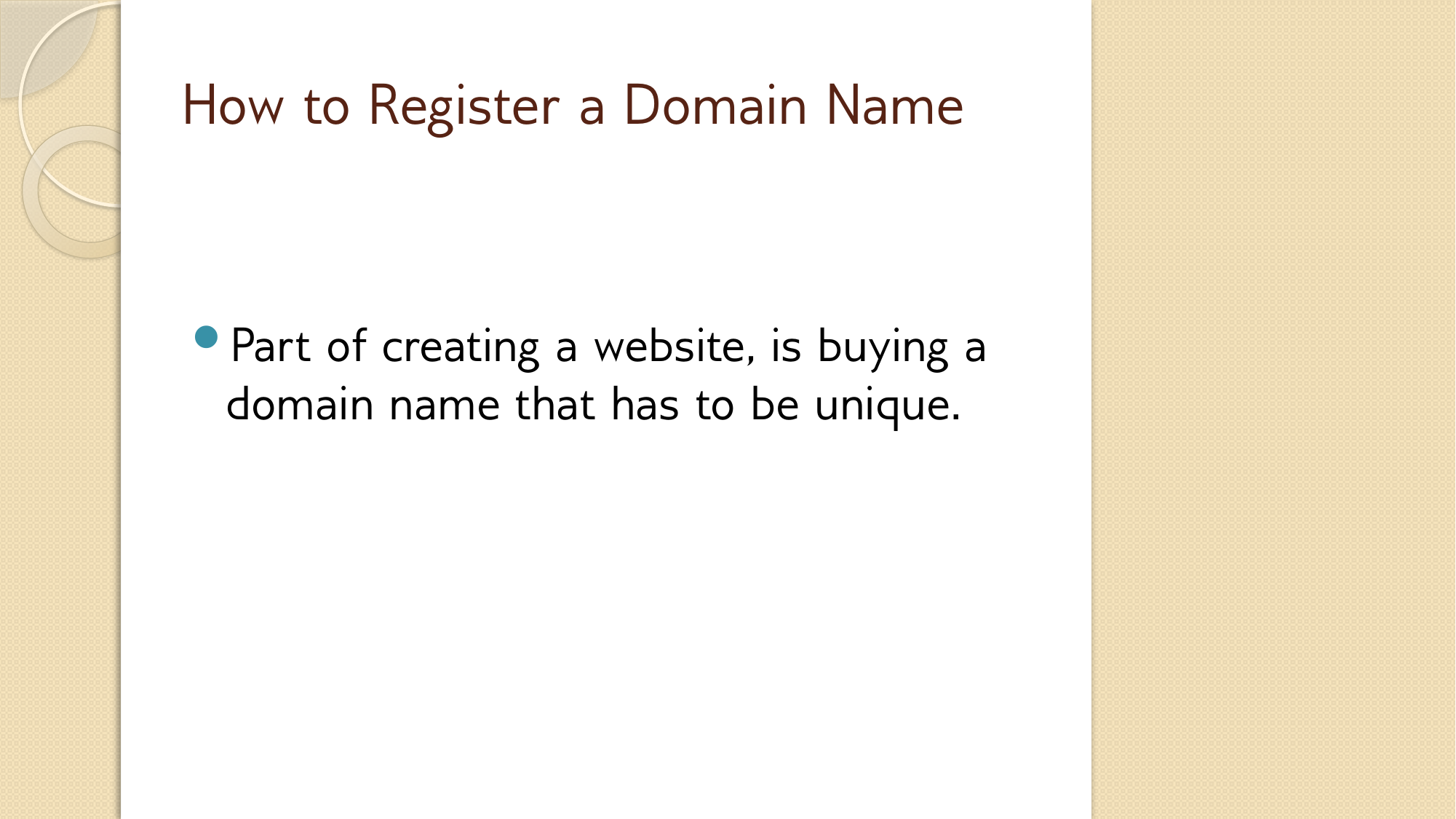

# How to Register a Domain Name

Part of creating a website, is buying a domain name that has to be unique.